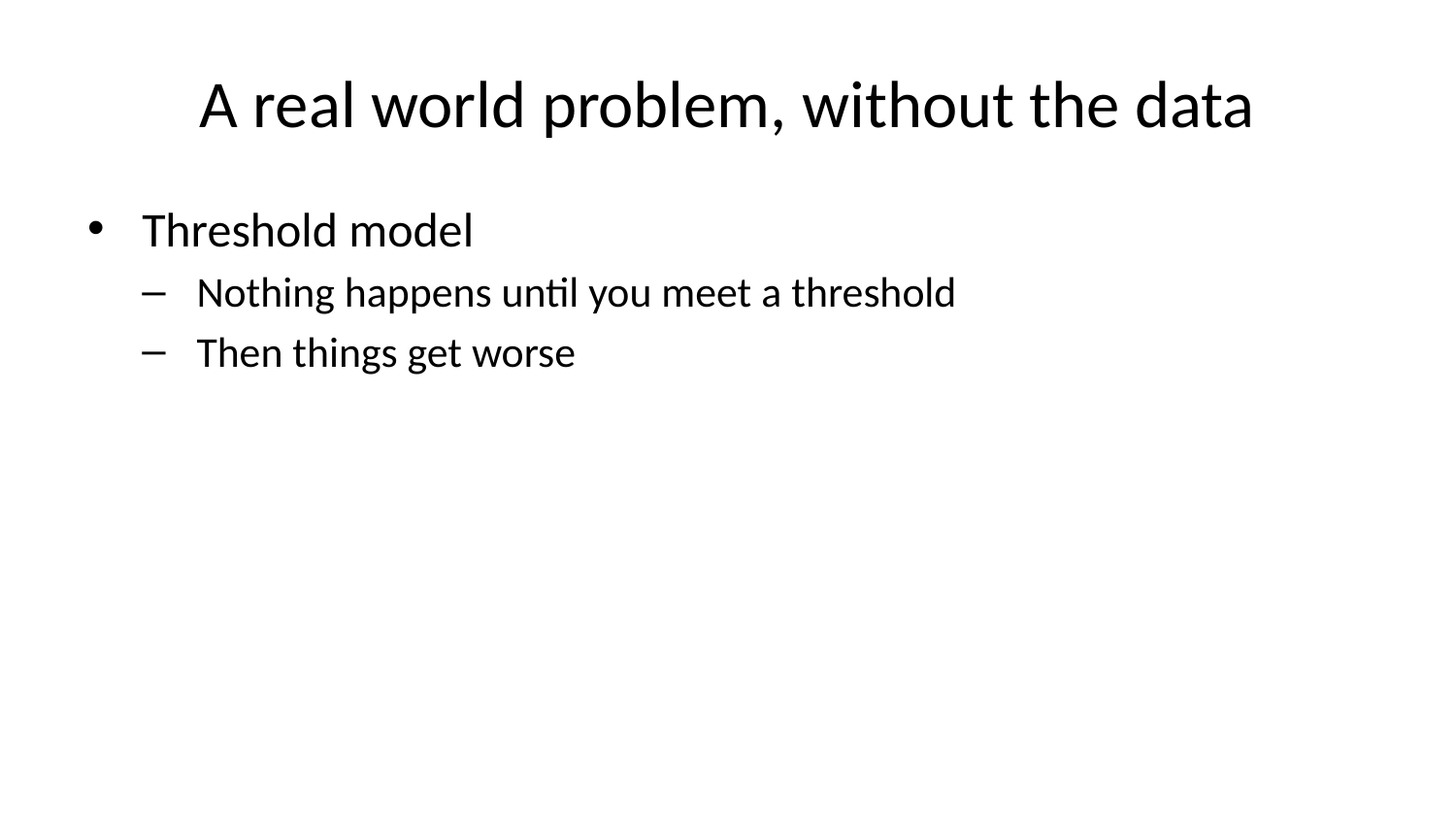

# A real world problem, without the data
Threshold model
Nothing happens until you meet a threshold
Then things get worse